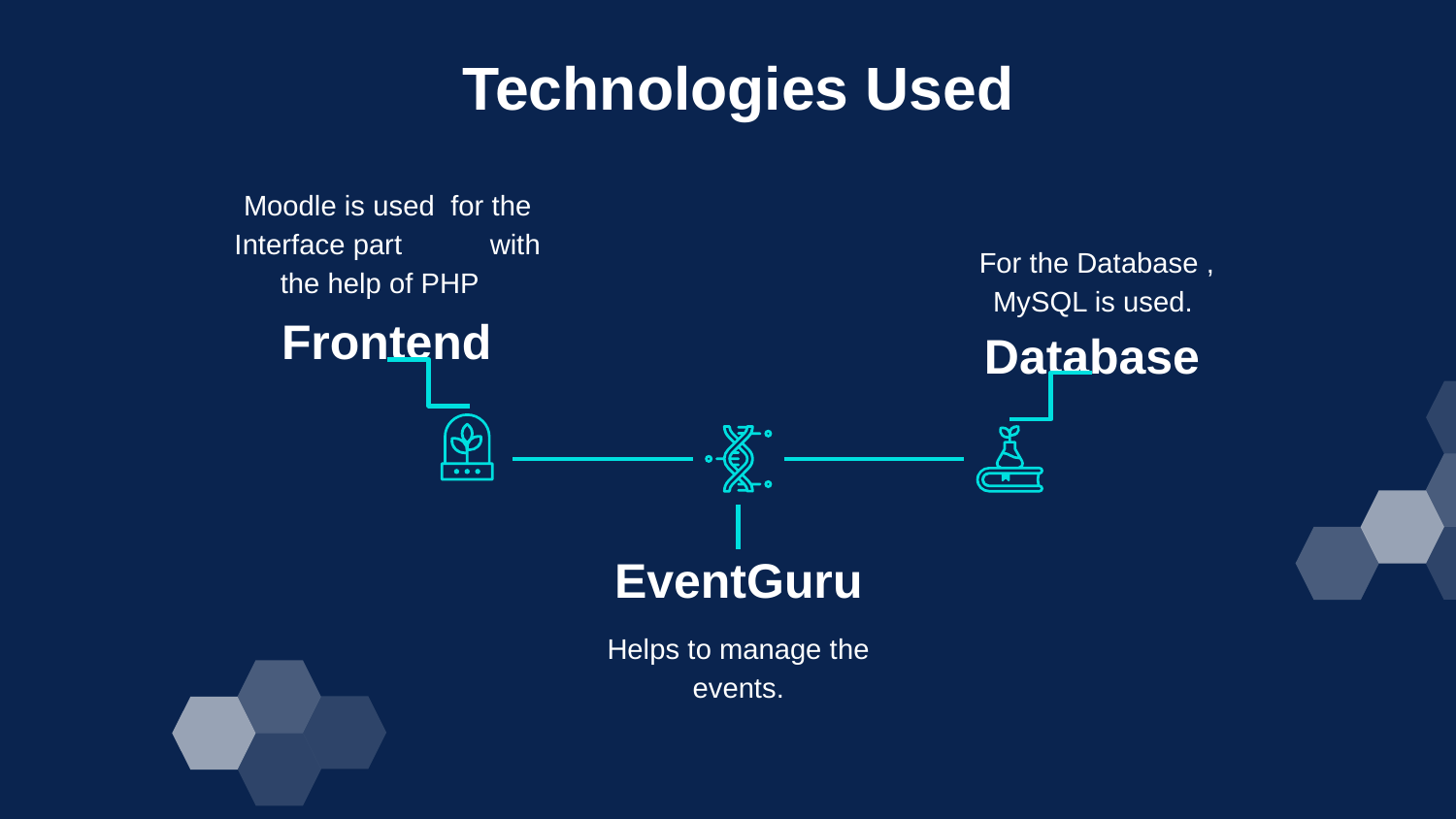

# Technologies Used
Moodle is used  for the Interface part           with the help of PHP
For the Database , MySQL is used.
Frontend

Database

EventGuru
Helps to manage the events.